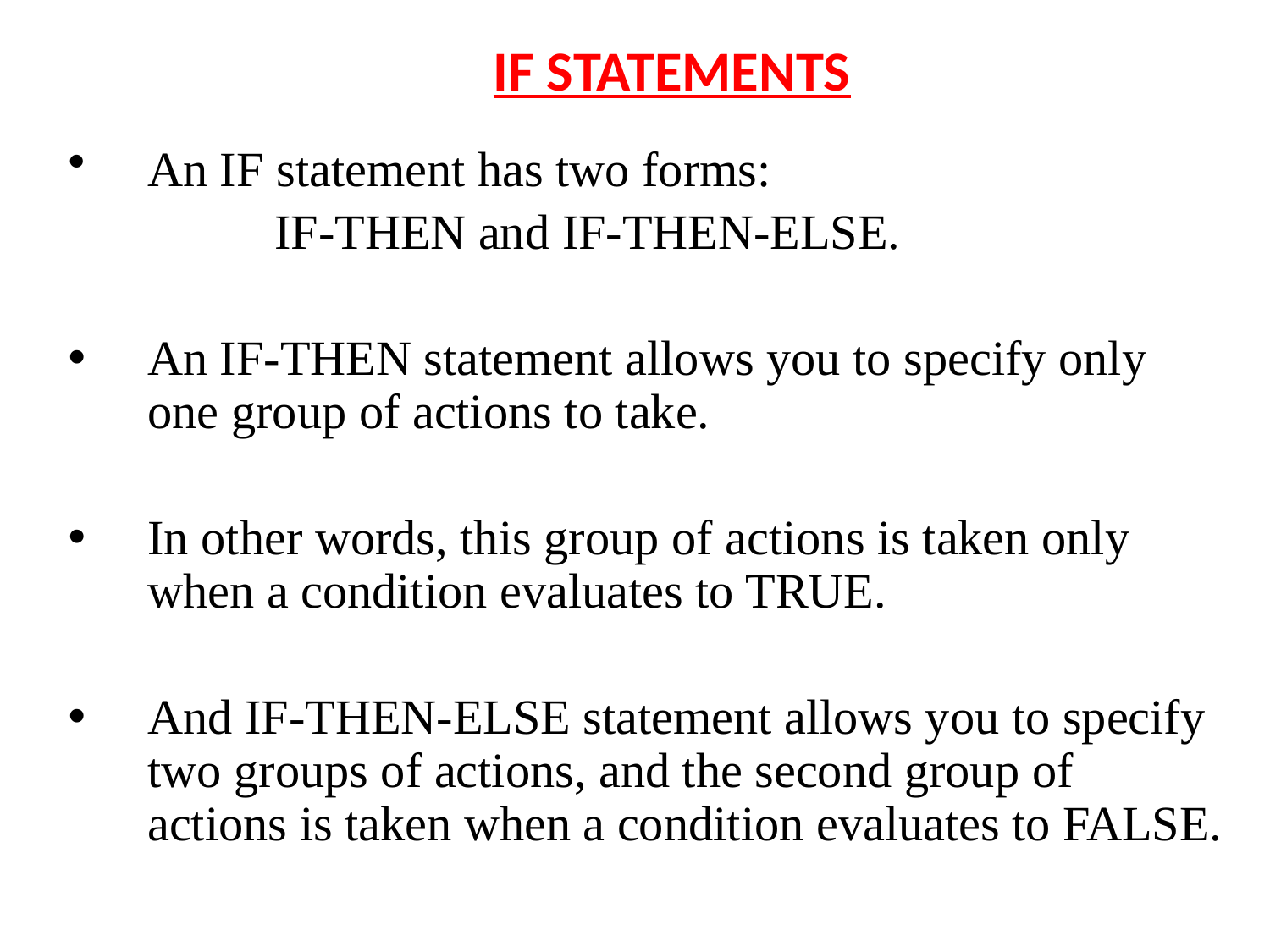

# IF STATEMENTS
An IF statement has two forms:
		IF-THEN and IF-THEN-ELSE.

An IF-THEN statement allows you to specify only one group of actions to take.

In other words, this group of actions is taken only when a condition evaluates to TRUE.

And IF-THEN-ELSE statement allows you to specify two groups of actions, and the second group of actions is taken when a condition evaluates to FALSE.